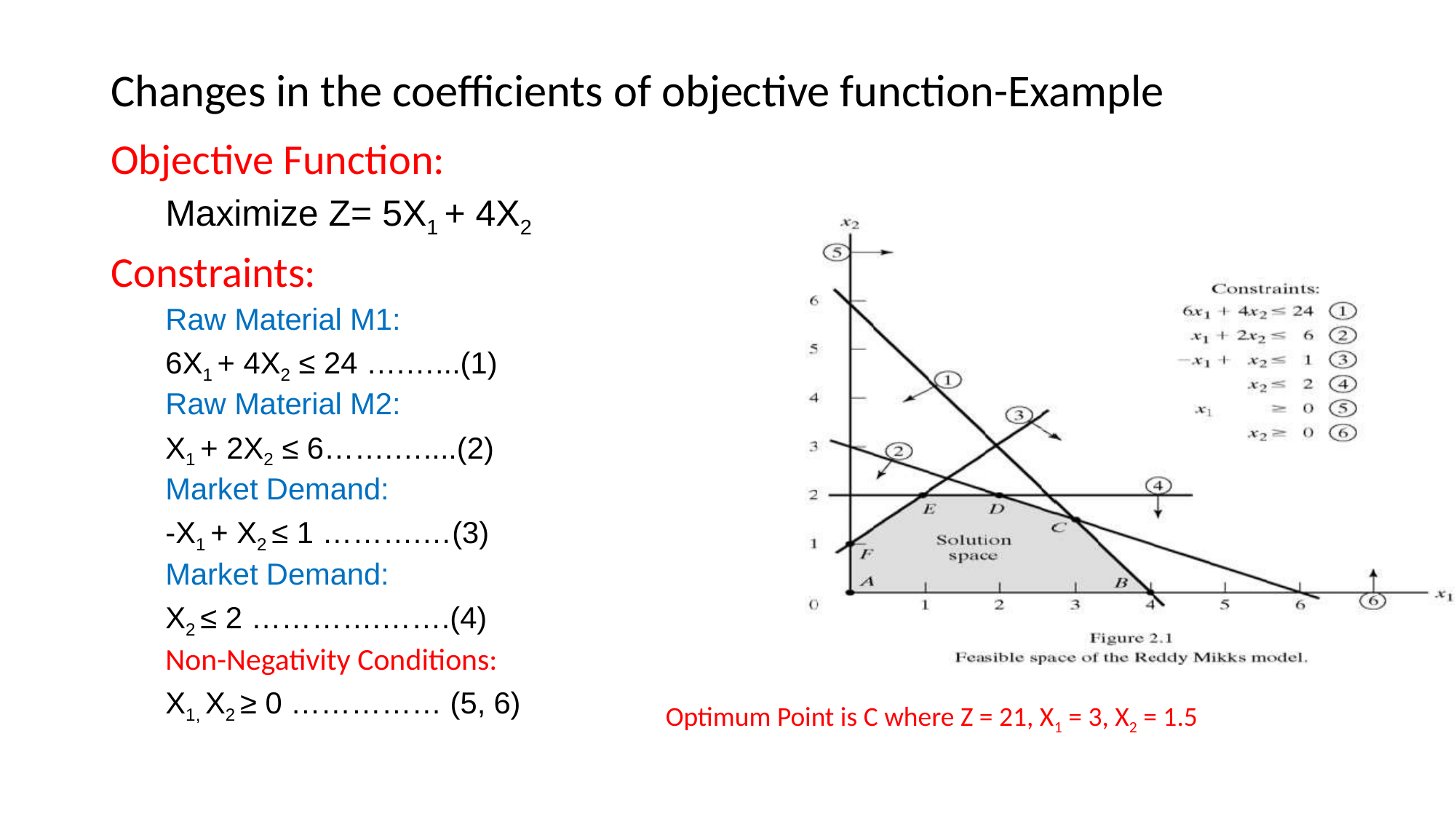

# Changes in the coefficients of objective function-Example
Objective Function:
Maximize Z= 5X1 + 4X2
Constraints:
Raw Material M1:
6X1 + 4X2 ≤ 24 ….…...(1)
Raw Material M2:
X1 + 2X2 ≤ 6…….…....(2)
Market Demand:
-X1 + X2 ≤ 1 ……….…(3)
Market Demand:
X2 ≤ 2 ………….…….(4)
Non-Negativity Conditions:
X1, X2 ≥ 0 …………… (5, 6)

Optimum Point is C where Z = 21, X1 = 3, X2 = 1.5